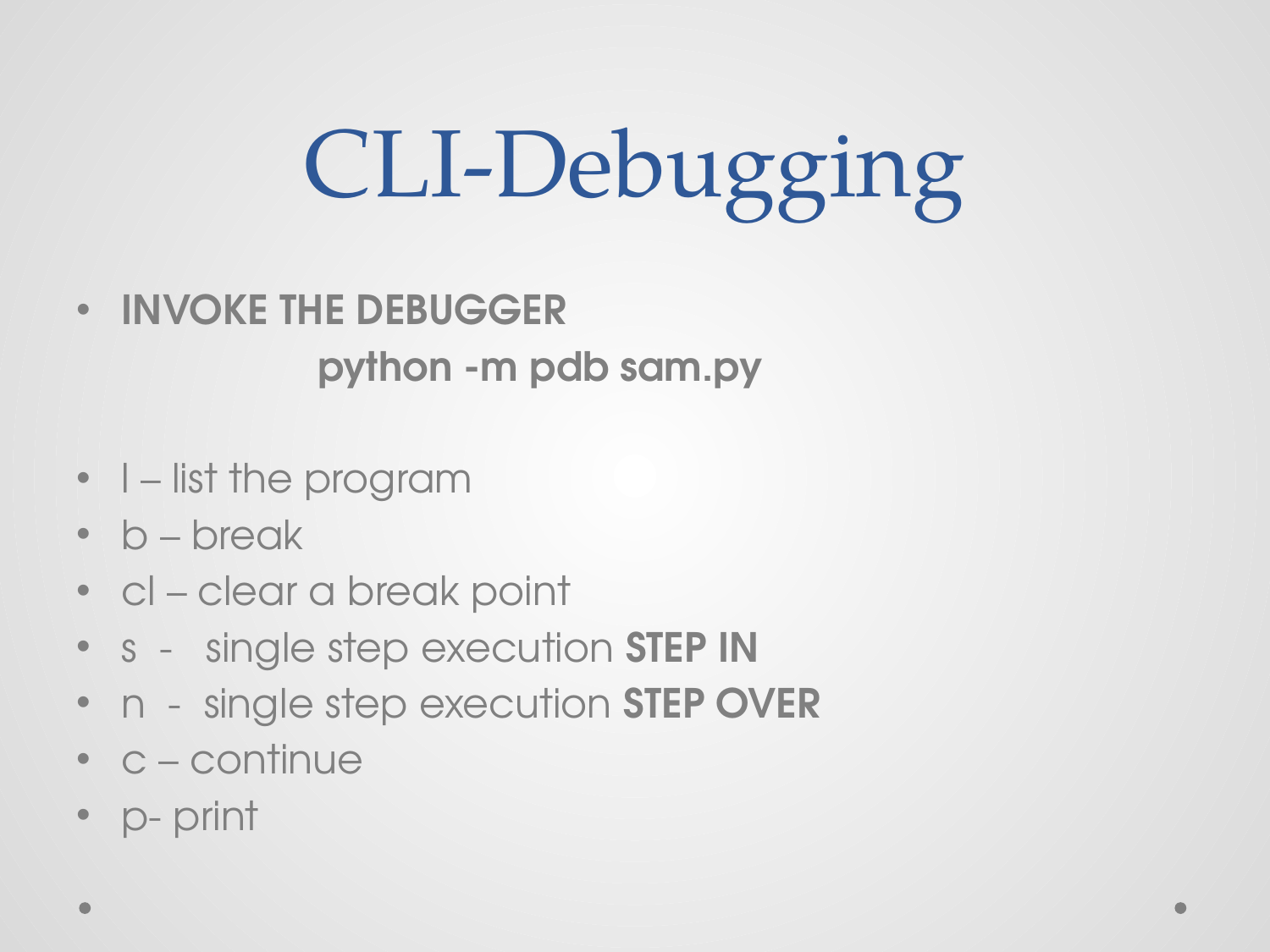

# CLI-Debugging

INVOKE THE DEBUGGER
		python -m pdb sam.py

l – list the program
b – break
cl – clear a break point
s  -   single step execution STEP IN
n  -  single step execution STEP OVER
c – continue
p- print